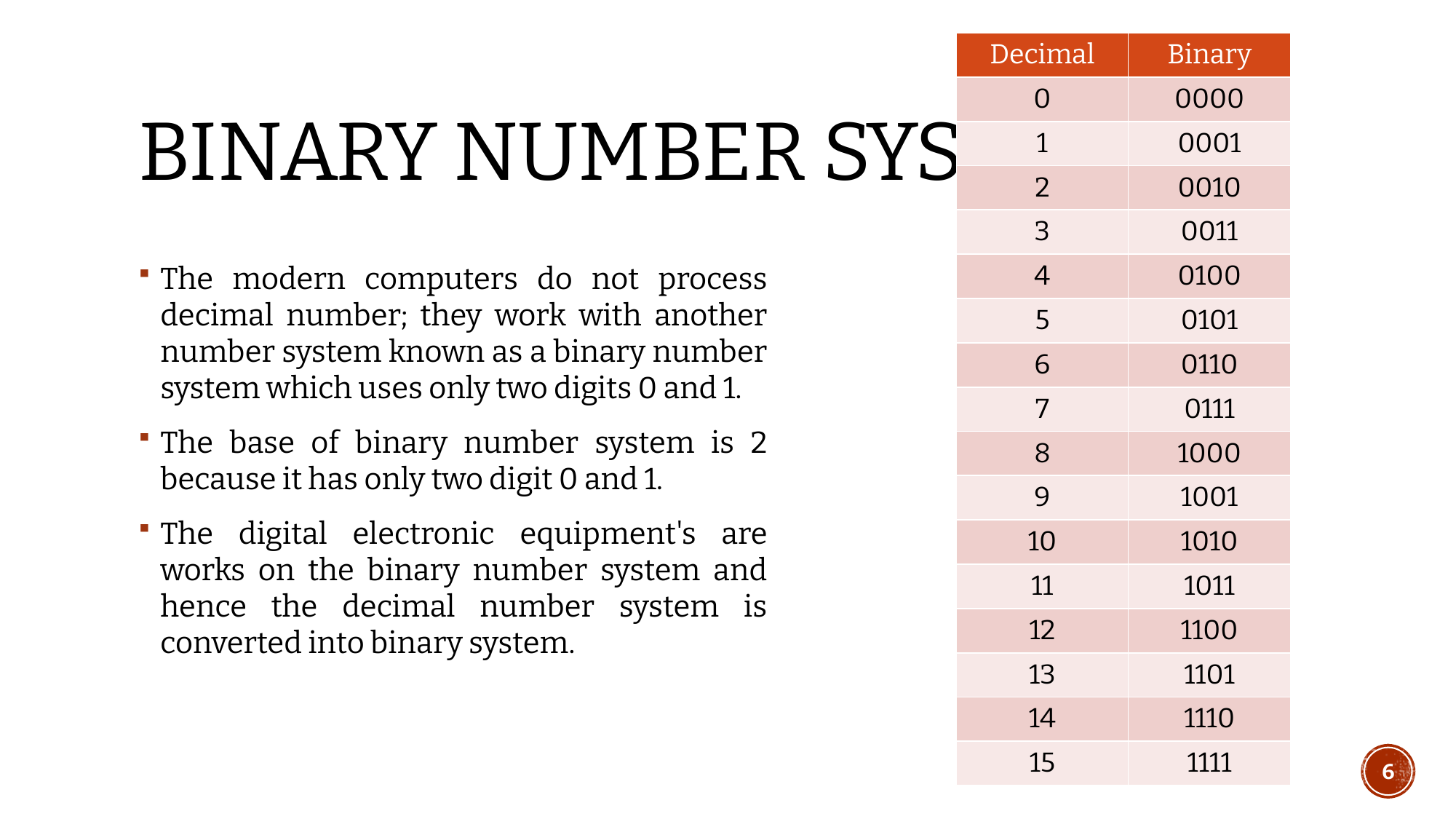

| Decimal | Binary |
| --- | --- |
| 0 | 0000 |
| 1 | 0001 |
| 2 | 0010 |
| 3 | 0011 |
| 4 | 0100 |
| 5 | 0101 |
| 6 | 0110 |
| 7 | 0111 |
| 8 | 1000 |
| 9 | 1001 |
| 10 | 1010 |
| 11 | 1011 |
| 12 | 1100 |
| 13 | 1101 |
| 14 | 1110 |
| 15 | 1111 |
# Binary Number Systems
The modern computers do not process decimal number; they work with another number system known as a binary number system which uses only two digits 0 and 1.
The base of binary number system is 2 because it has only two digit 0 and 1.
The digital electronic equipment's are works on the binary number system and hence the decimal number system is converted into binary system.
6